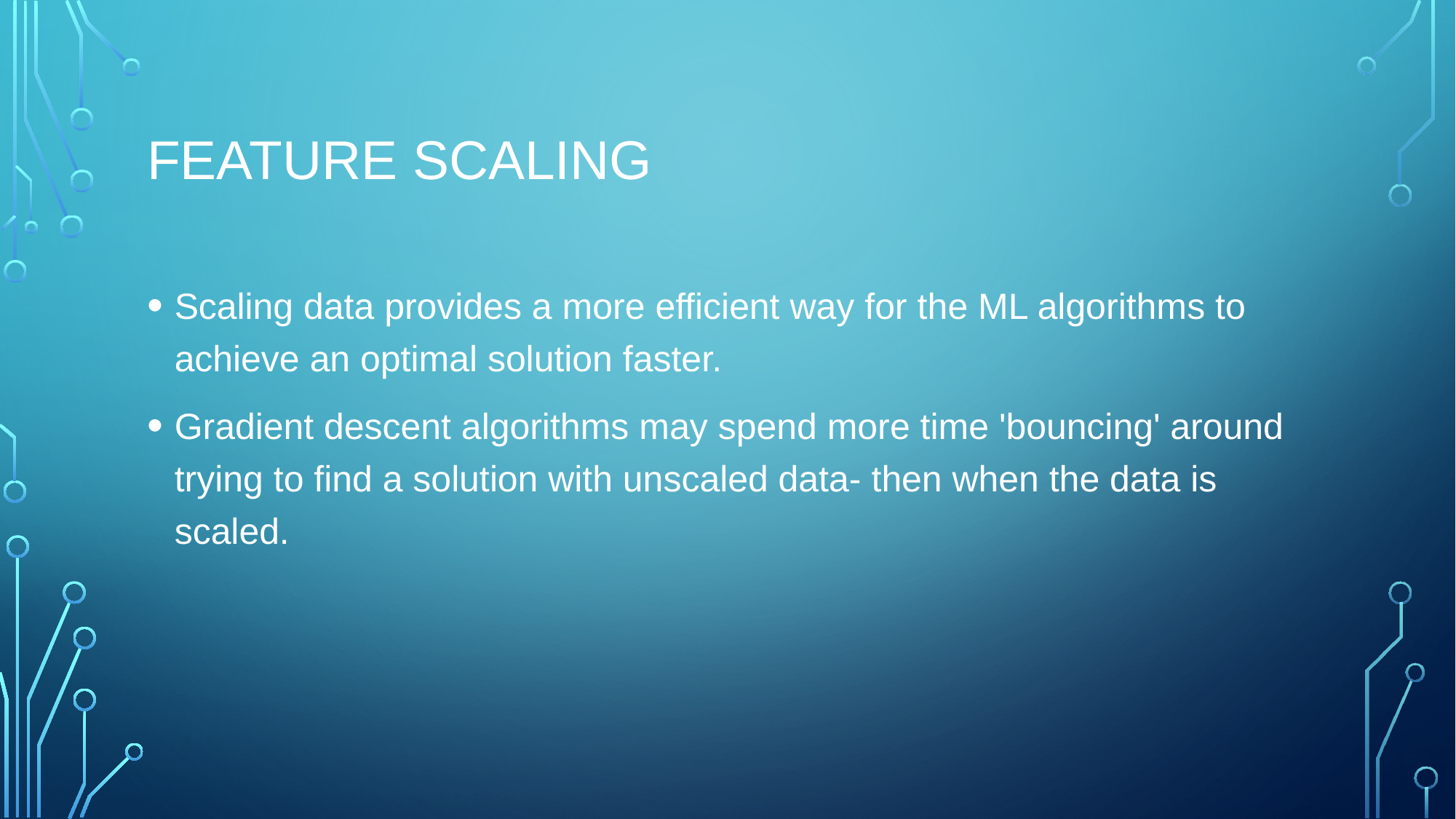

# Feature scaling
Scaling data provides a more efficient way for the ML algorithms to achieve an optimal solution faster.
Gradient descent algorithms may spend more time 'bouncing' around trying to find a solution with unscaled data- then when the data is scaled.